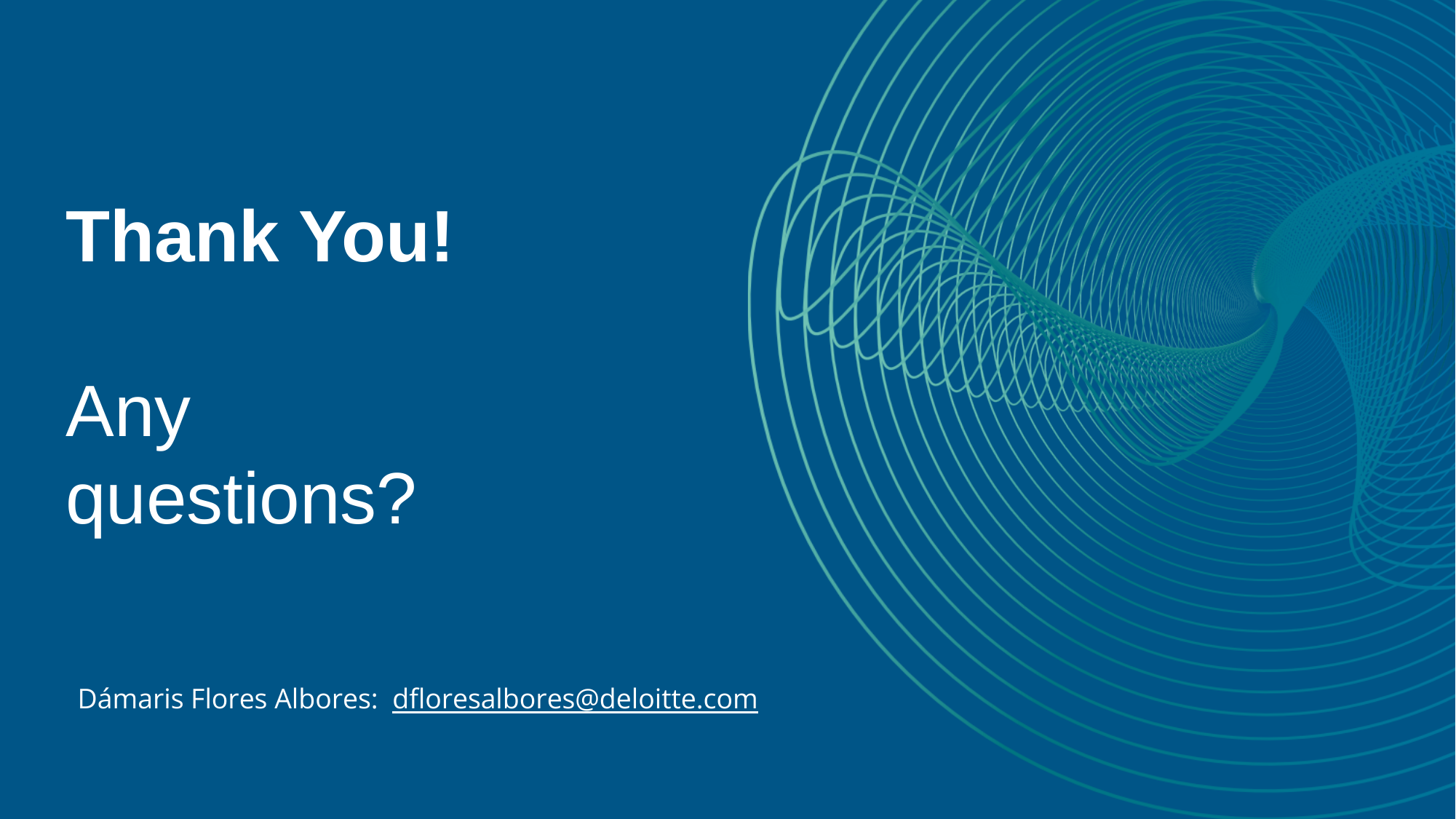

# Thank You! Any questions?
Dámaris Flores Albores:  dfloresalbores@deloitte.com